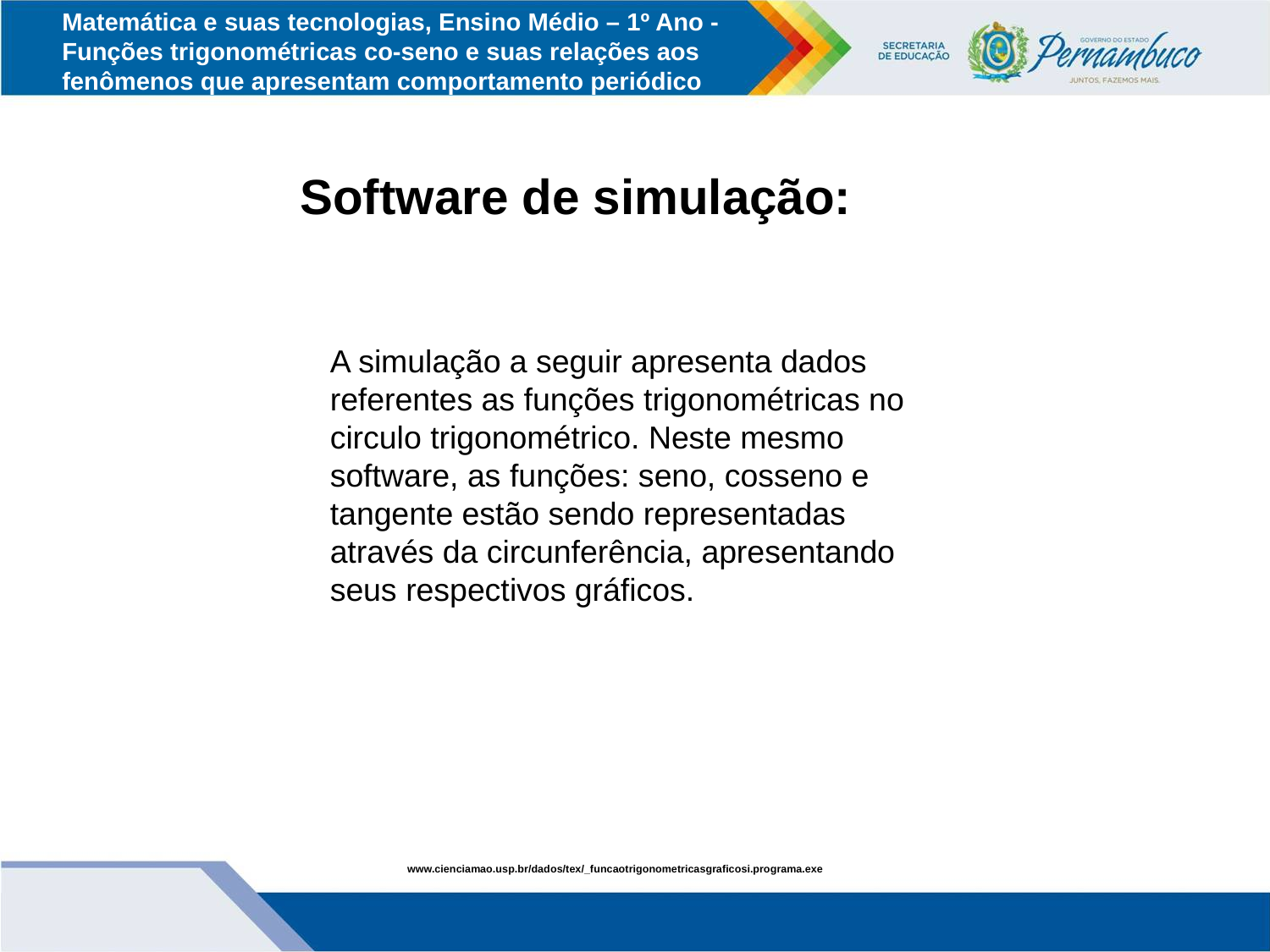

Matemática e suas tecnologias, Ensino Médio – 1º Ano - Funções trigonométricas co-seno e suas relações aos fenômenos que apresentam comportamento periódico
Software de simulação:
A simulação a seguir apresenta dados referentes as funções trigonométricas no circulo trigonométrico. Neste mesmo software, as funções: seno, cosseno e tangente estão sendo representadas através da circunferência, apresentando seus respectivos gráficos.
www.cienciamao.usp.br/dados/tex/_funcaotrigonometricasgraficosi.programa.exe